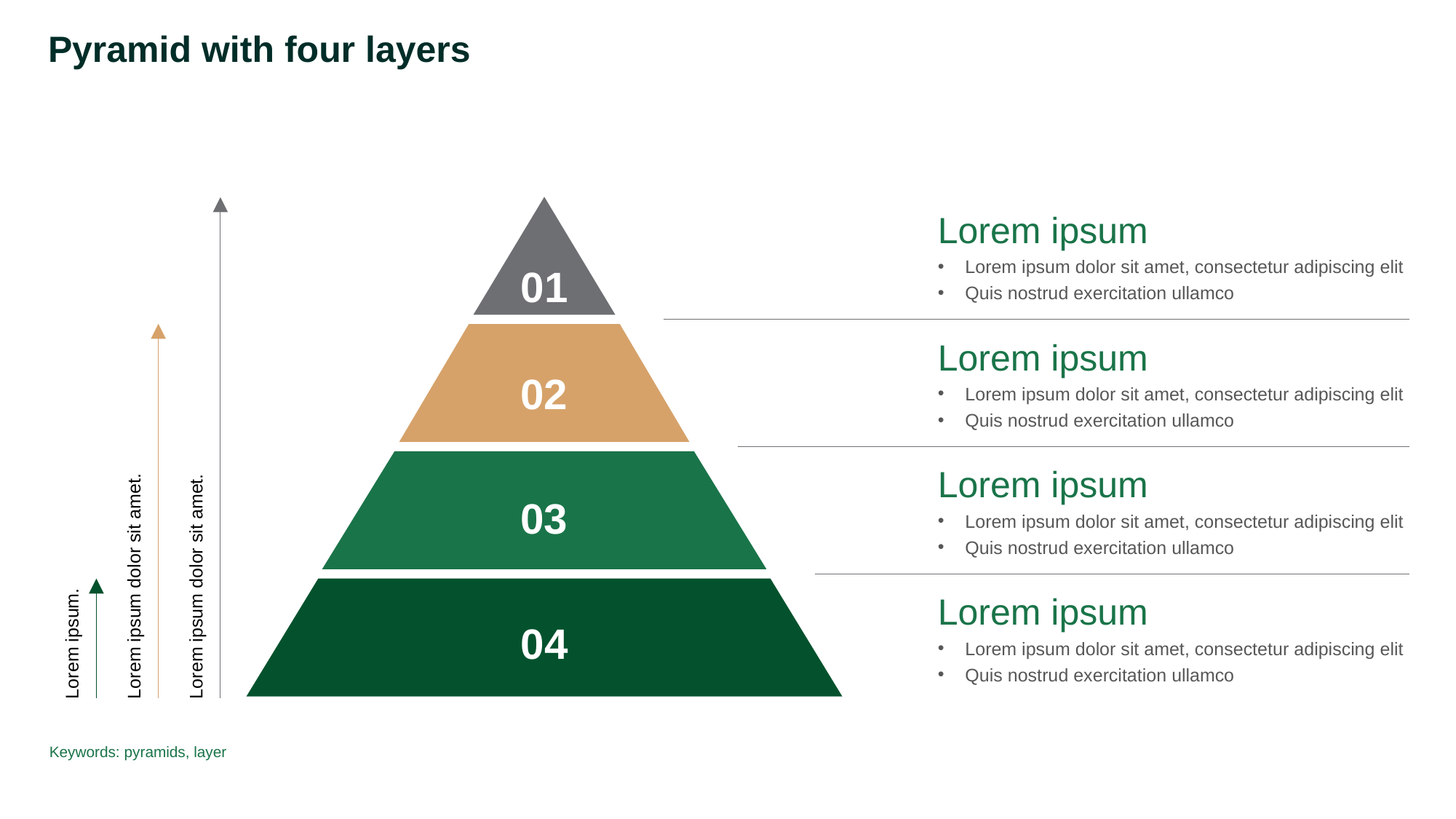

# Pyramid with four layers
01
Lorem ipsum
Lorem ipsum dolor sit amet, consectetur adipiscing elit
Quis nostrud exercitation ullamco
02
Lorem ipsum
Lorem ipsum dolor sit amet, consectetur adipiscing elit
Quis nostrud exercitation ullamco
Lorem ipsum dolor sit amet.
03
Lorem ipsum
Lorem ipsum dolor sit amet, consectetur adipiscing elit
Quis nostrud exercitation ullamco
Lorem ipsum dolor sit amet.
04
Lorem ipsum
Lorem ipsum dolor sit amet, consectetur adipiscing elit
Quis nostrud exercitation ullamco
Lorem ipsum.
Keywords: pyramids, layer